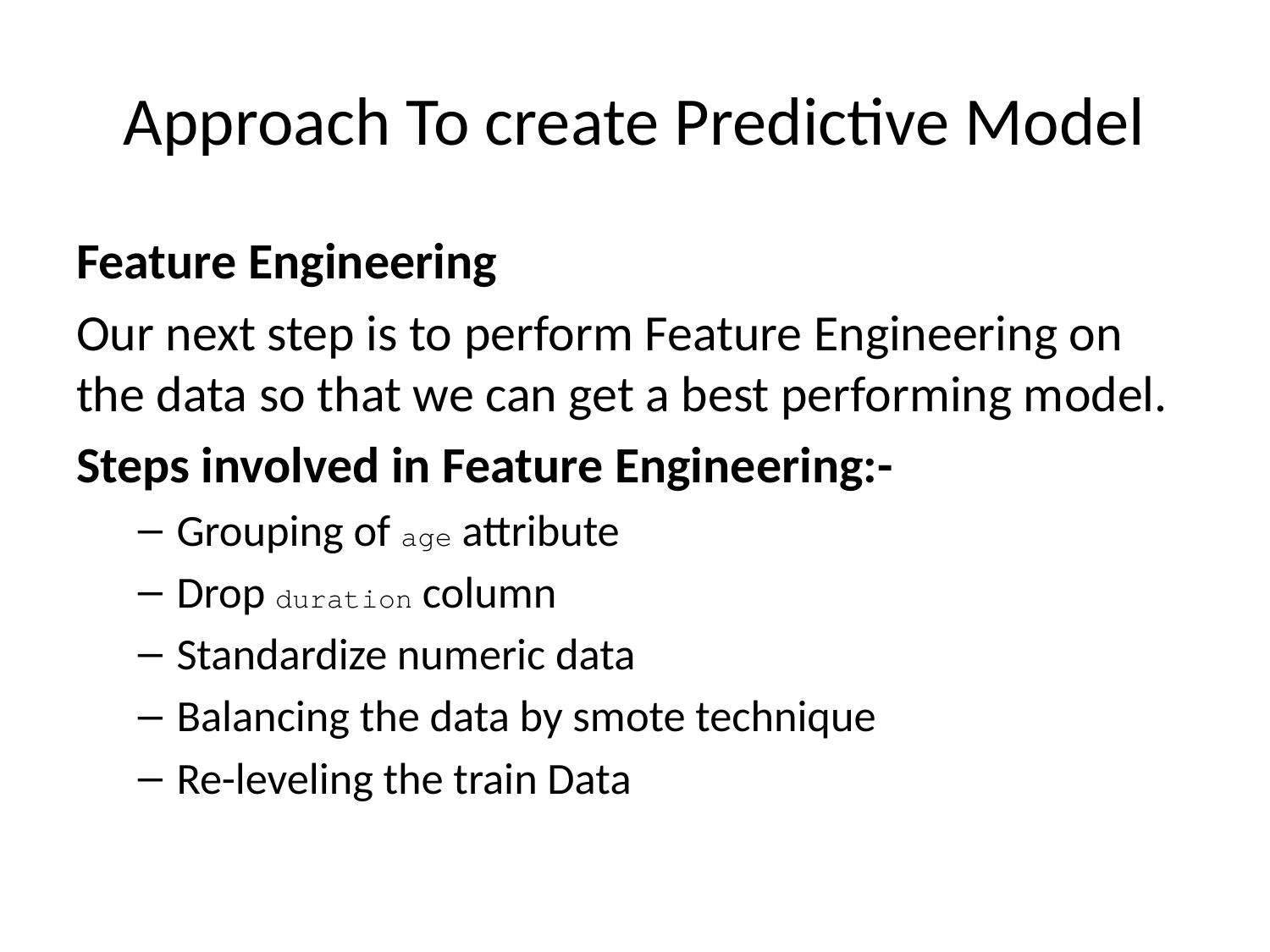

# Approach To create Predictive Model
Feature Engineering
Our next step is to perform Feature Engineering on the data so that we can get a best performing model.
Steps involved in Feature Engineering:-
Grouping of age attribute
Drop duration column
Standardize numeric data
Balancing the data by smote technique
Re-leveling the train Data